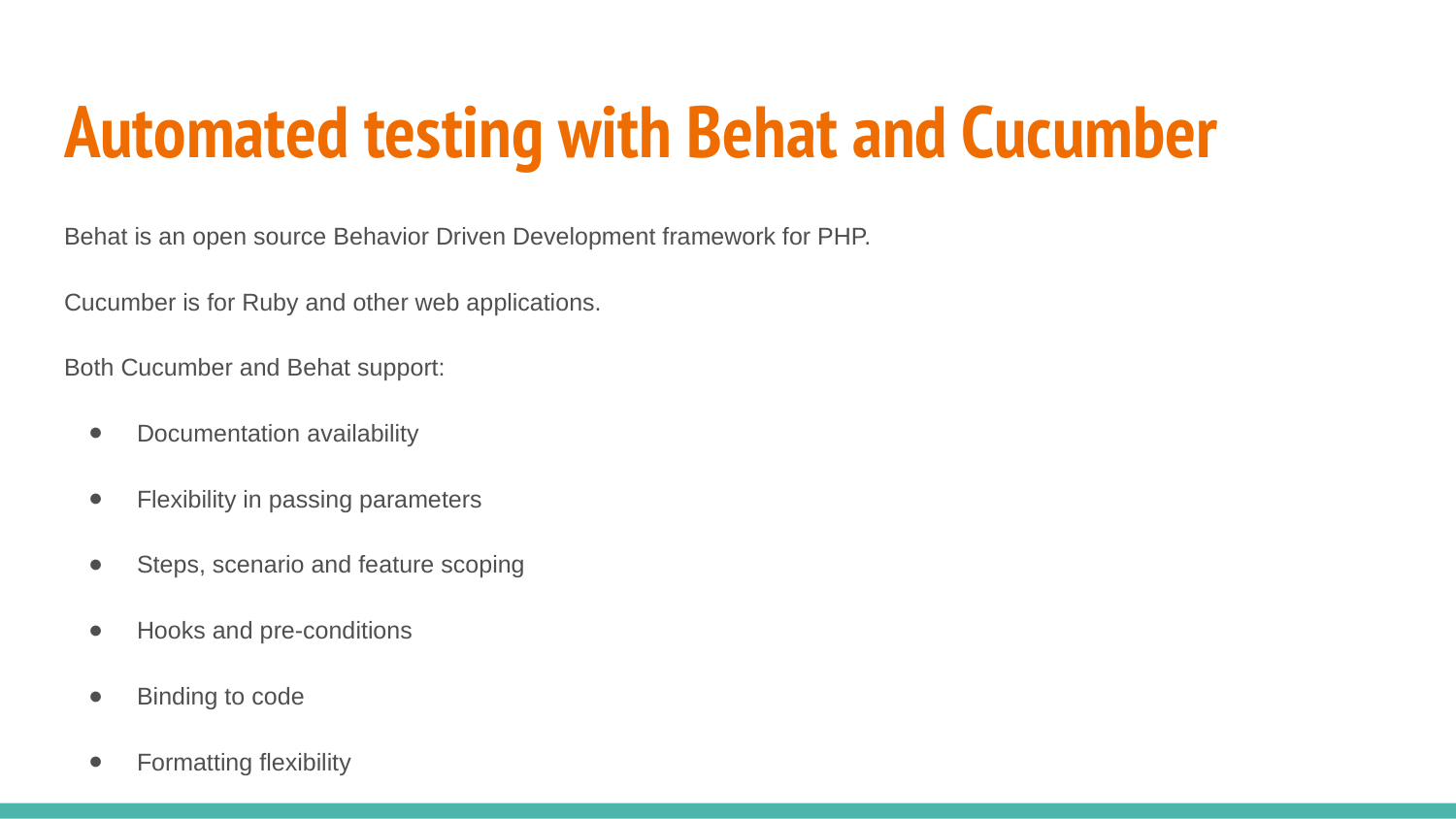

# Automated testing with Behat and Cucumber
Behat is an open source Behavior Driven Development framework for PHP.
Cucumber is for Ruby and other web applications.
Both Cucumber and Behat support:
Documentation availability
Flexibility in passing parameters
Steps, scenario and feature scoping
Hooks and pre-conditions
Binding to code
Formatting flexibility